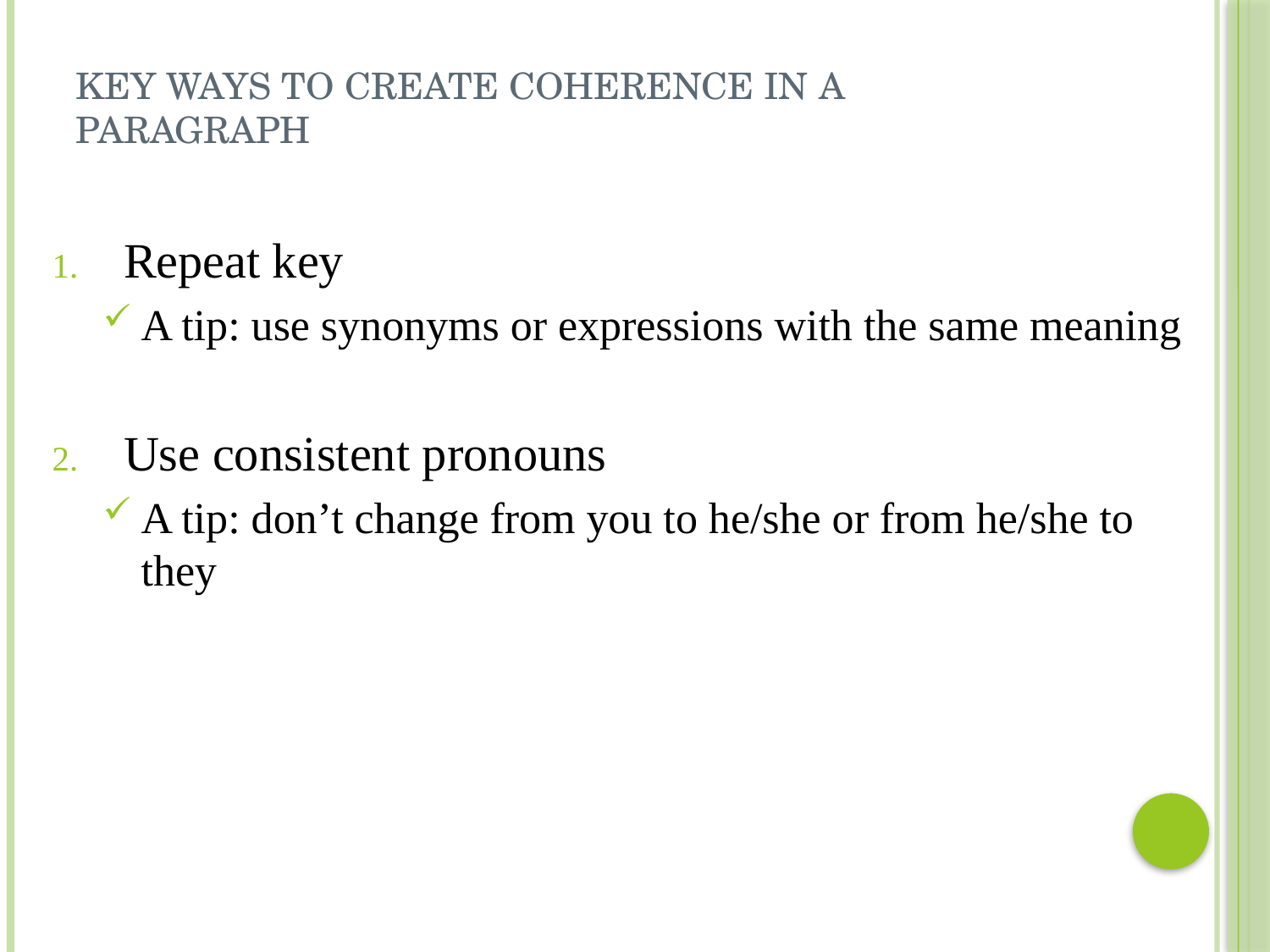

# key ways to create coherence in a paragraph
Repeat key
A tip: use synonyms or expressions with the same meaning

Use consistent pronouns
A tip: don’t change from you to he/she or from he/she to they